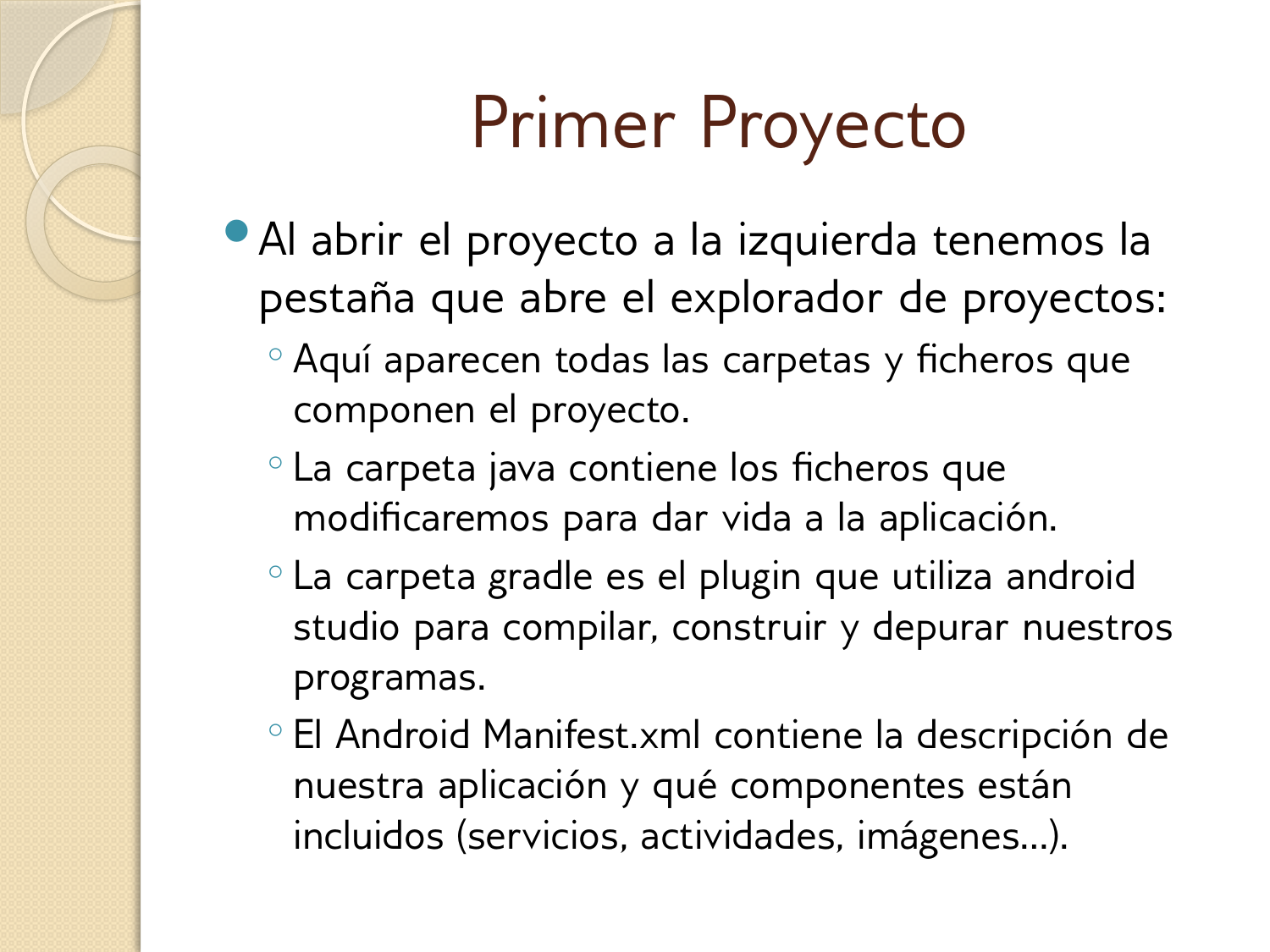

# Primer Proyecto
Al abrir el proyecto a la izquierda tenemos la pestaña que abre el explorador de proyectos:
Aquí aparecen todas las carpetas y ficheros que componen el proyecto.
La carpeta java contiene los ficheros que modificaremos para dar vida a la aplicación.
La carpeta gradle es el plugin que utiliza android studio para compilar, construir y depurar nuestros programas.
El Android Manifest.xml contiene la descripción de nuestra aplicación y qué componentes están incluidos (servicios, actividades, imágenes…).